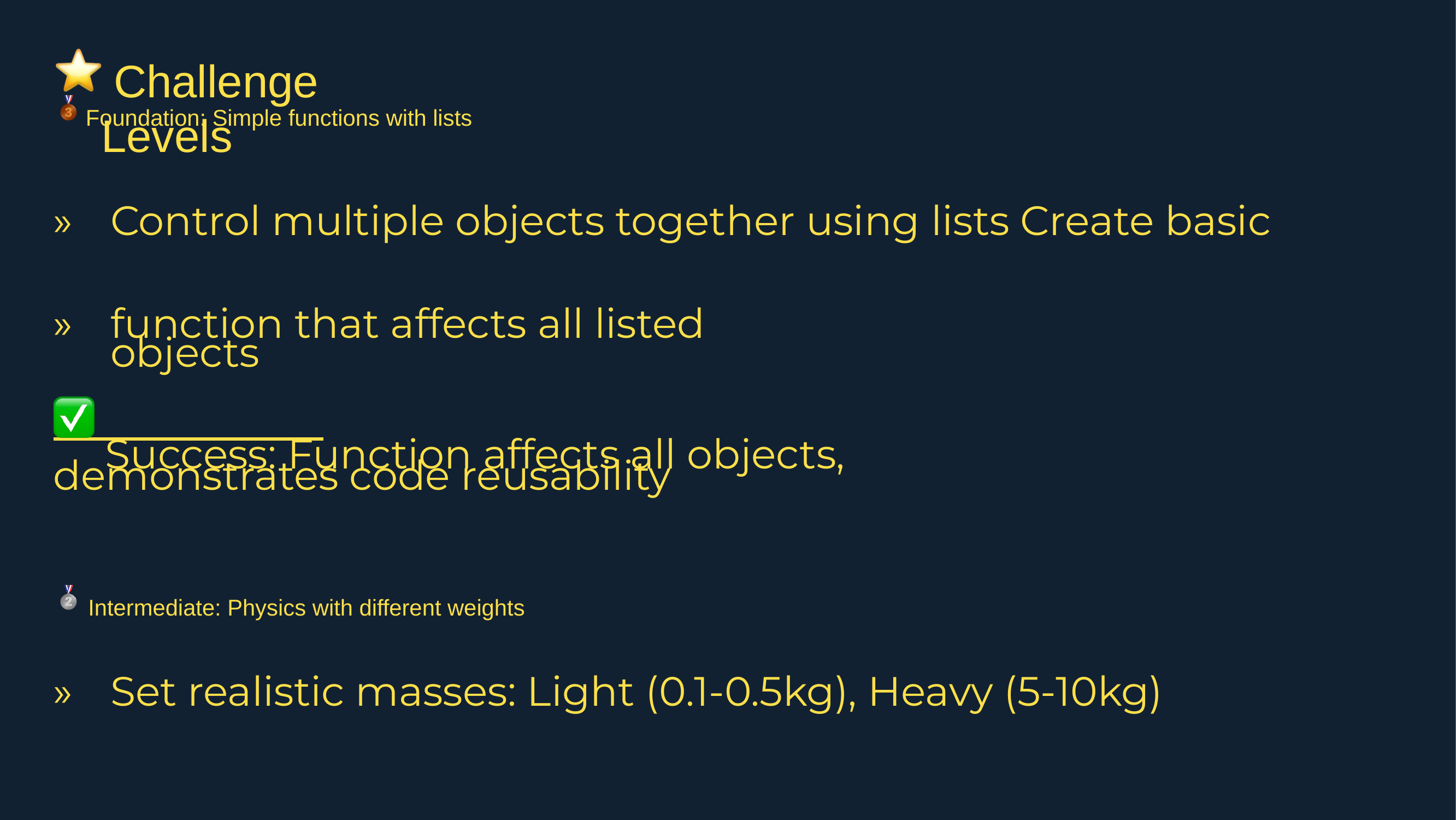

Challenge Levels

Foundation: Simple functions with lists

» »
Control multiple objects together using lists Create basic function that affects all listed
objects
 Success: Function affects all objects,

demonstrates code reusability
 Intermediate: Physics with different weights

»
Set realistic masses: Light (0.1-0.5kg), Heavy (5-10kg)